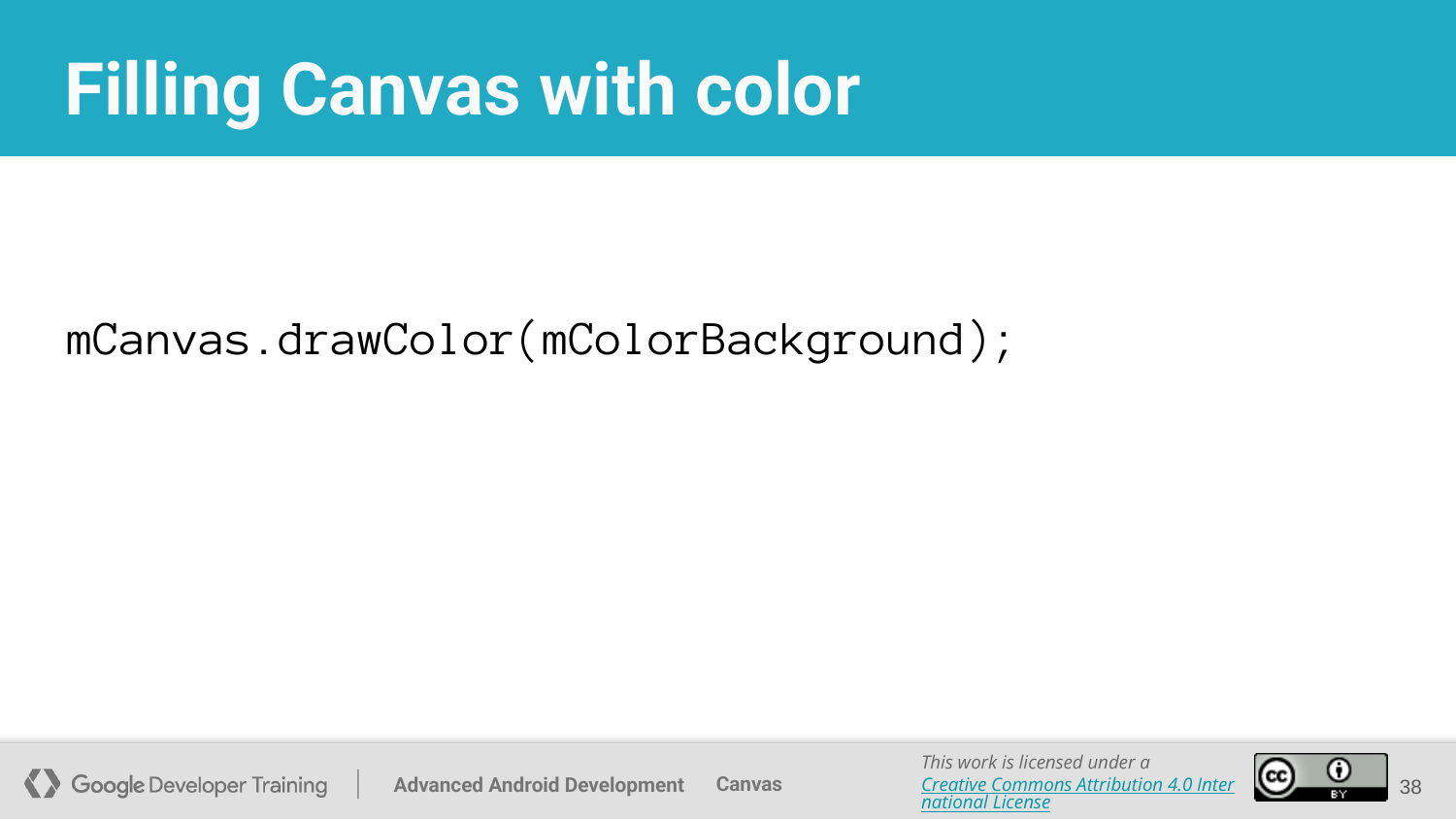

# Filling Canvas with color

mCanvas.drawColor(mColorBackground);

38